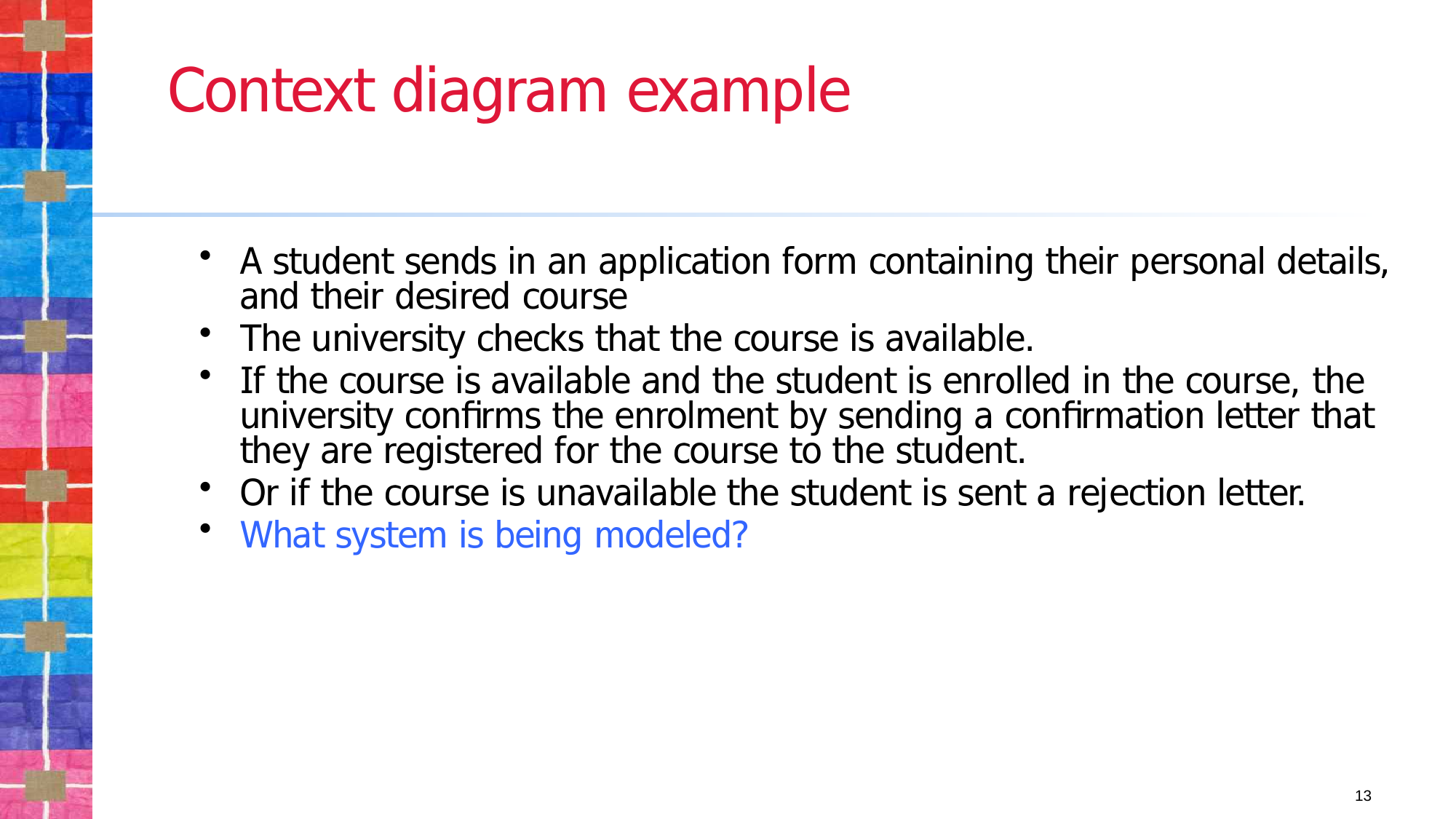

# Context diagram example
A student sends in an application form containing their personal details, and their desired course
The university checks that the course is available.
If the course is available and the student is enrolled in the course, the university confirms the enrolment by sending a confirmation letter that they are registered for the course to the student.
Or if the course is unavailable the student is sent a rejection letter.
What system is being modeled?
13